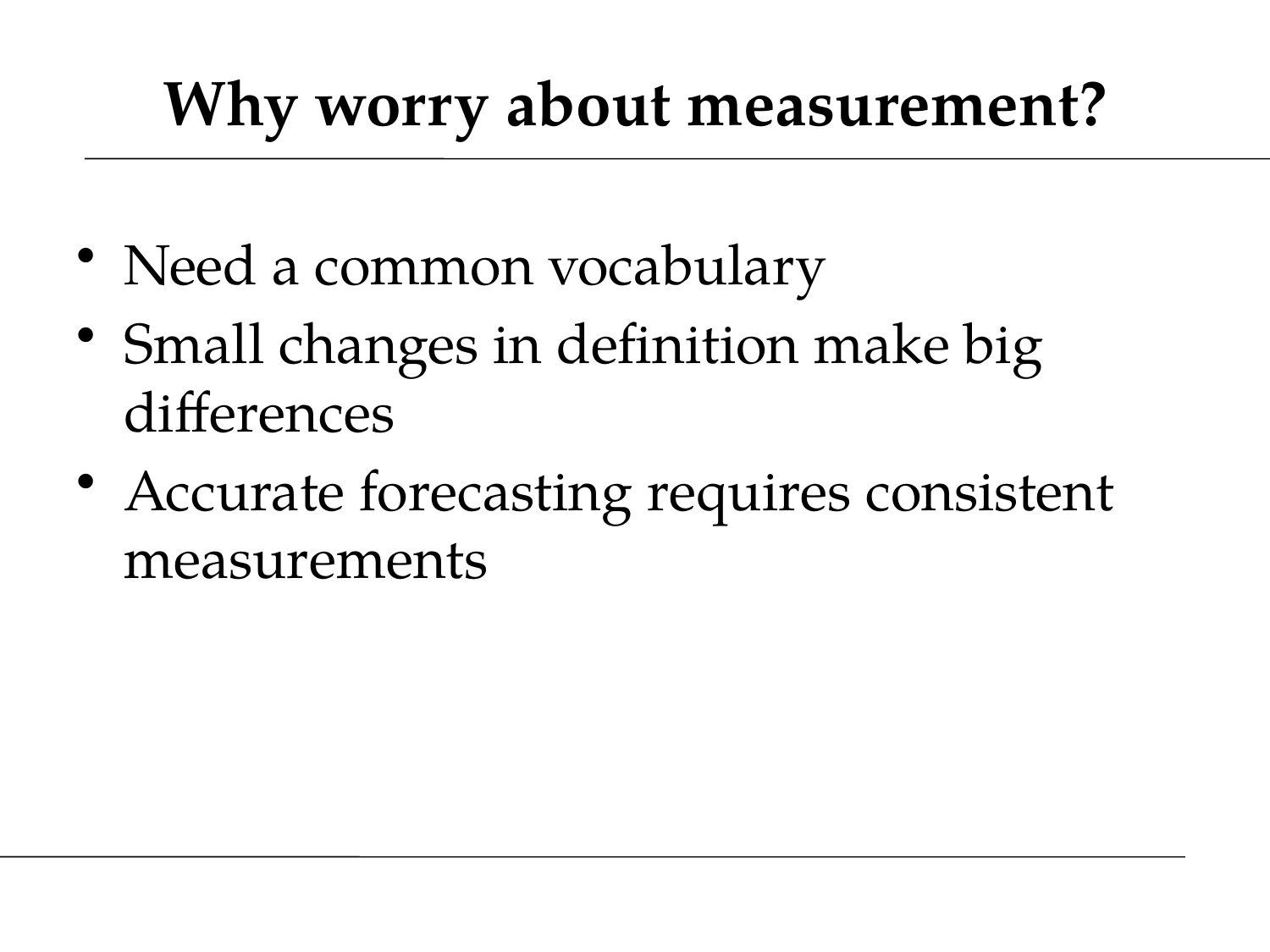

# Why worry about measurement?
Need a common vocabulary
Small changes in definition make big differences
Accurate forecasting requires consistent measurements